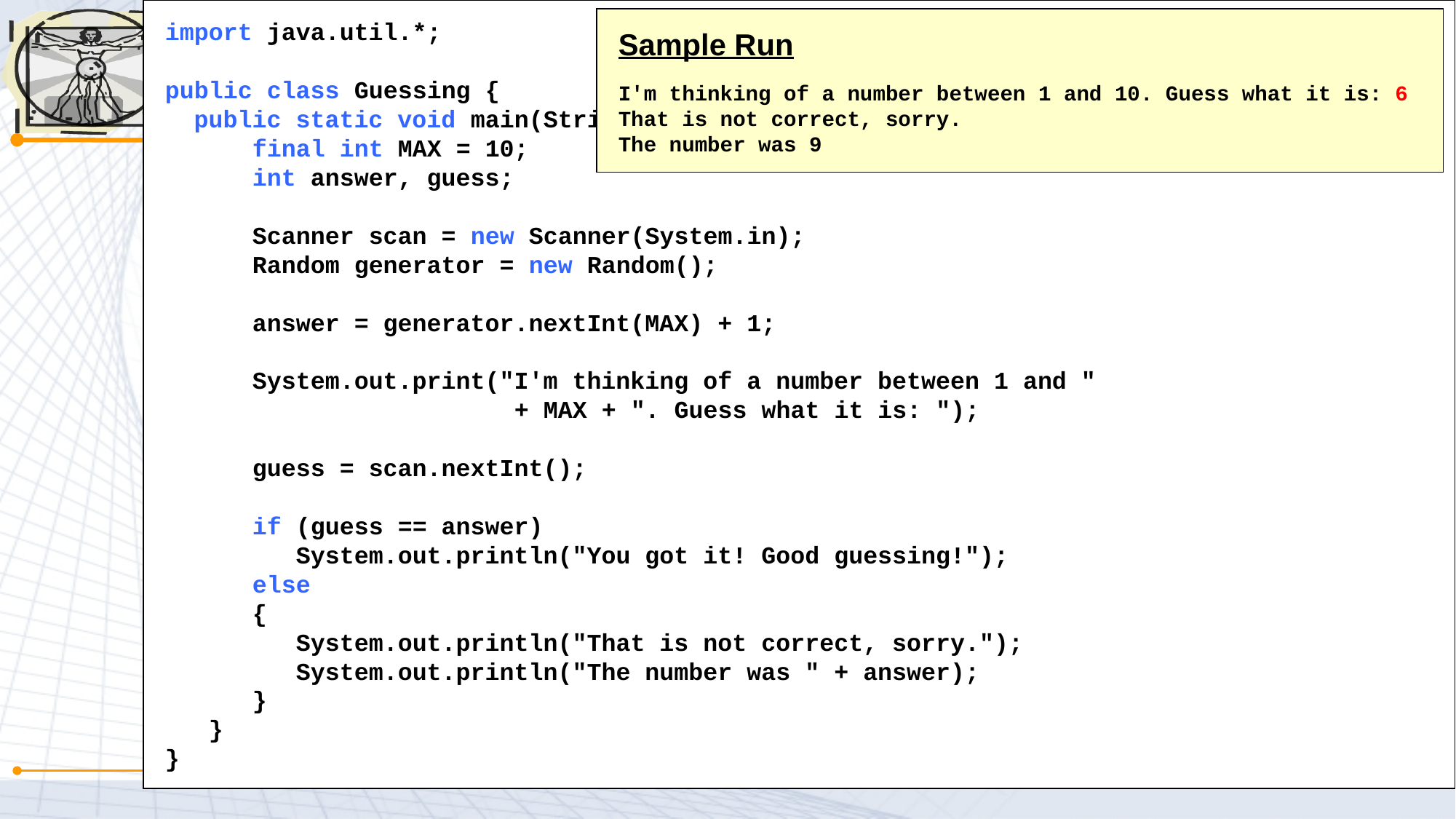

import java.util.*;

public class Guessing {
  public static void main(String[] args) {
      final int MAX = 10;
      int answer, guess;

      Scanner scan = new Scanner(System.in);
      Random generator = new Random();

      answer = generator.nextInt(MAX) + 1;

      System.out.print("I'm thinking of a number between 1 and "
                        + MAX + ". Guess what it is: ");

      guess = scan.nextInt();

      if (guess == answer)
         System.out.println("You got it! Good guessing!");
      else
      {
         System.out.println("That is not correct, sorry.");
         System.out.println("The number was " + answer);
      }
   }
}
#
Sample Run
I'm thinking of a number between 1 and 10. Guess what it is: 6
That is not correct, sorry.
The number was 9